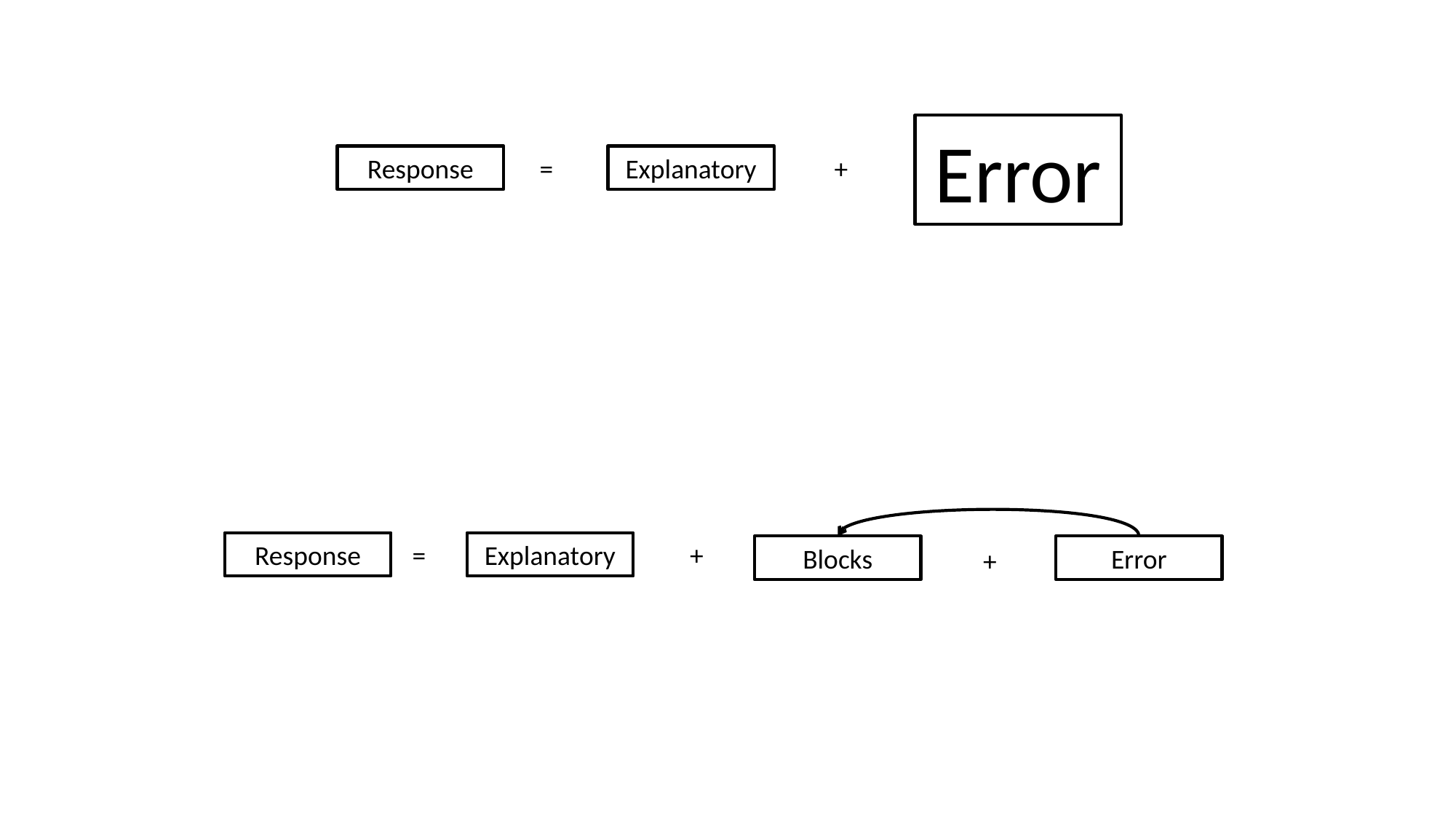

Error
Response
=
Explanatory
+
Response
=
Explanatory
+
Blocks
Error
+